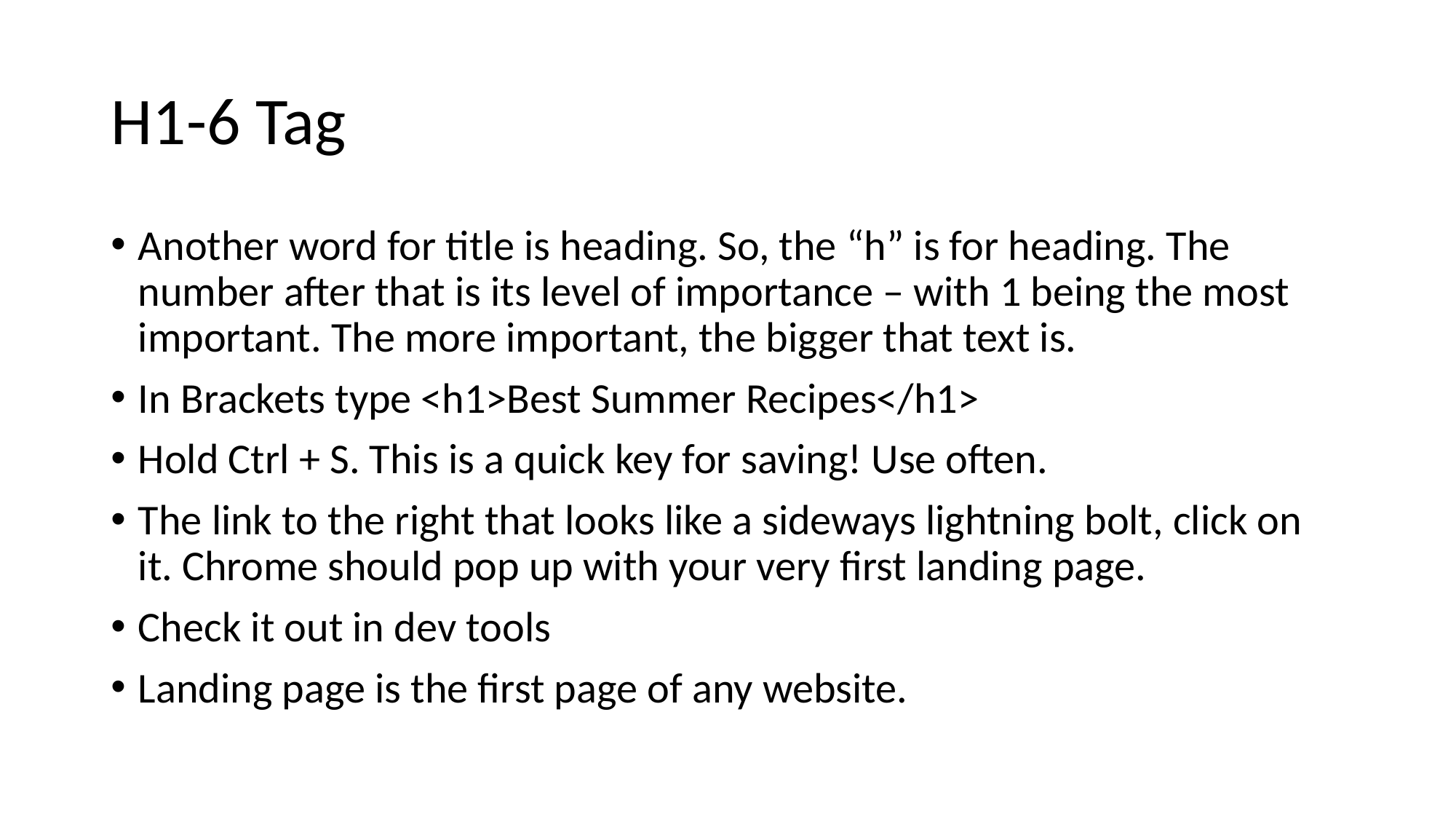

# H1-6 Tag
Another word for title is heading. So, the “h” is for heading. The number after that is its level of importance – with 1 being the most important. The more important, the bigger that text is.
In Brackets type <h1>Best Summer Recipes</h1>
Hold Ctrl + S. This is a quick key for saving! Use often.
The link to the right that looks like a sideways lightning bolt, click on it. Chrome should pop up with your very first landing page.
Check it out in dev tools
Landing page is the first page of any website.